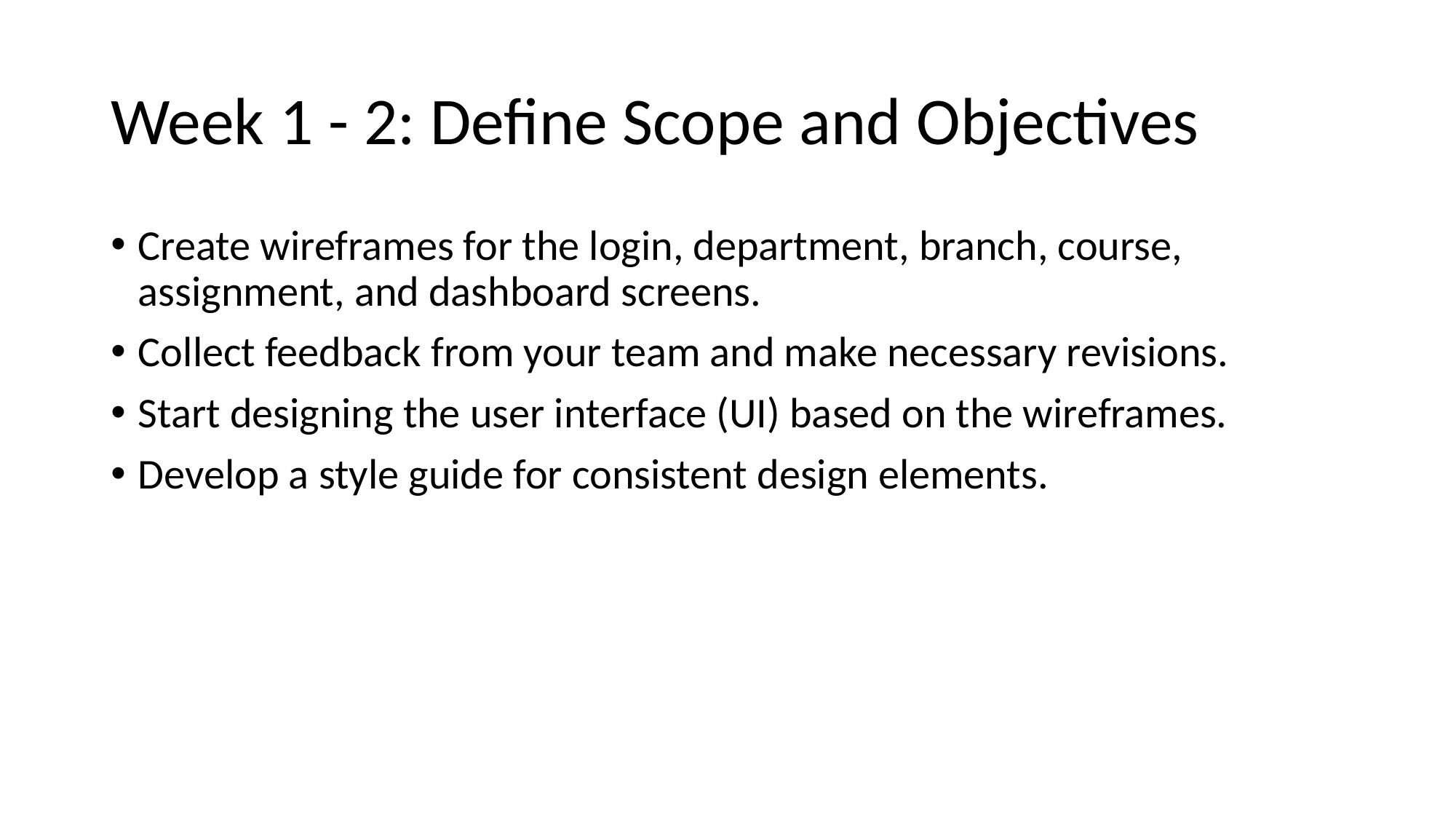

# Week 1 - 2: Define Scope and Objectives
Create wireframes for the login, department, branch, course, assignment, and dashboard screens.
Collect feedback from your team and make necessary revisions.
Start designing the user interface (UI) based on the wireframes.
Develop a style guide for consistent design elements.